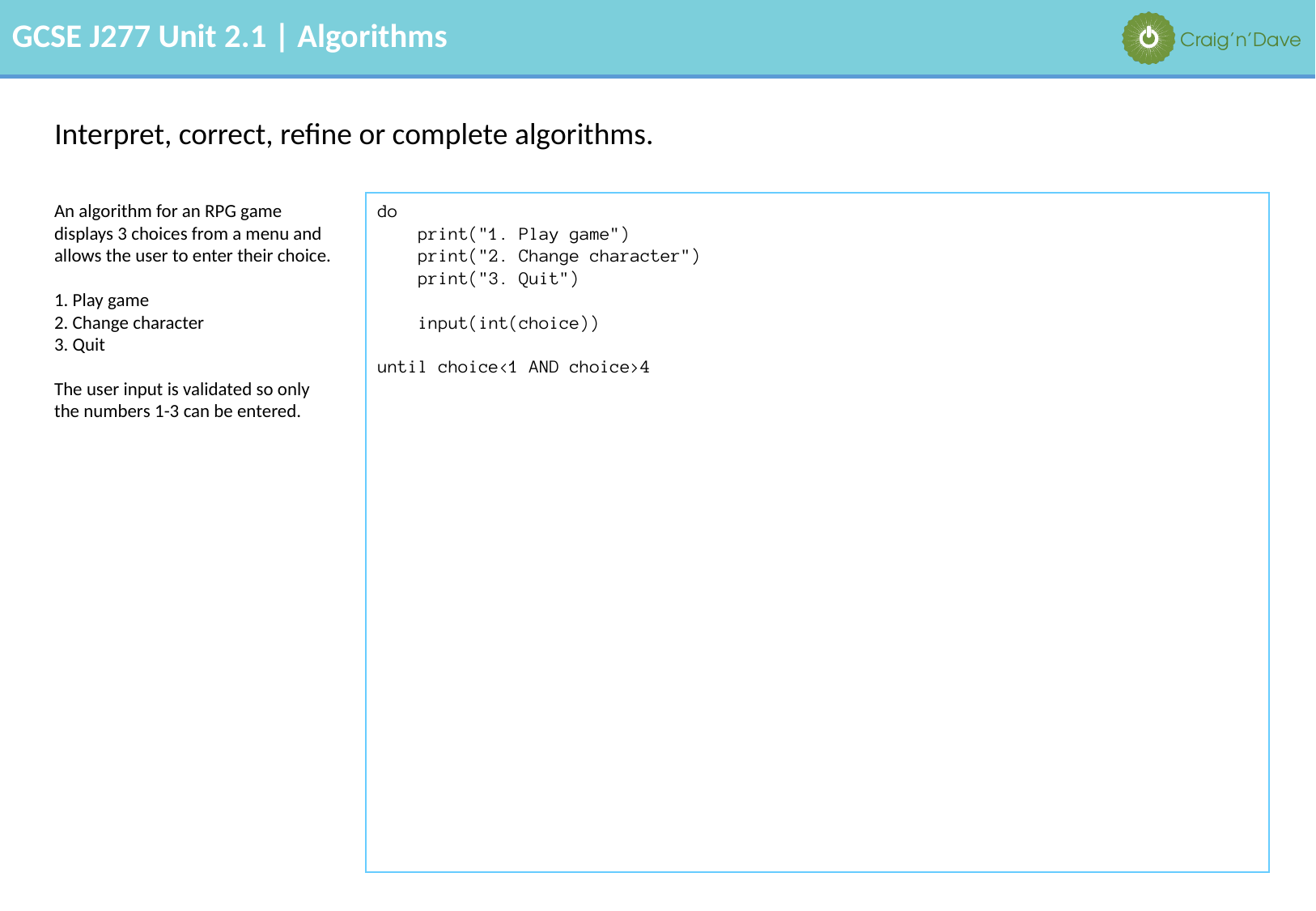

# Interpret, correct, refine or complete algorithms.
An algorithm for an RPG game displays 3 choices from a menu and allows the user to enter their choice.
1. Play game
2. Change character
3. Quit

The user input is validated so only the numbers 1-3 can be entered.
do
    print("1. Play game")
    print("2. Change character")
    print("3. Quit")

    input(int(choice))

until choice<1 AND choice>4